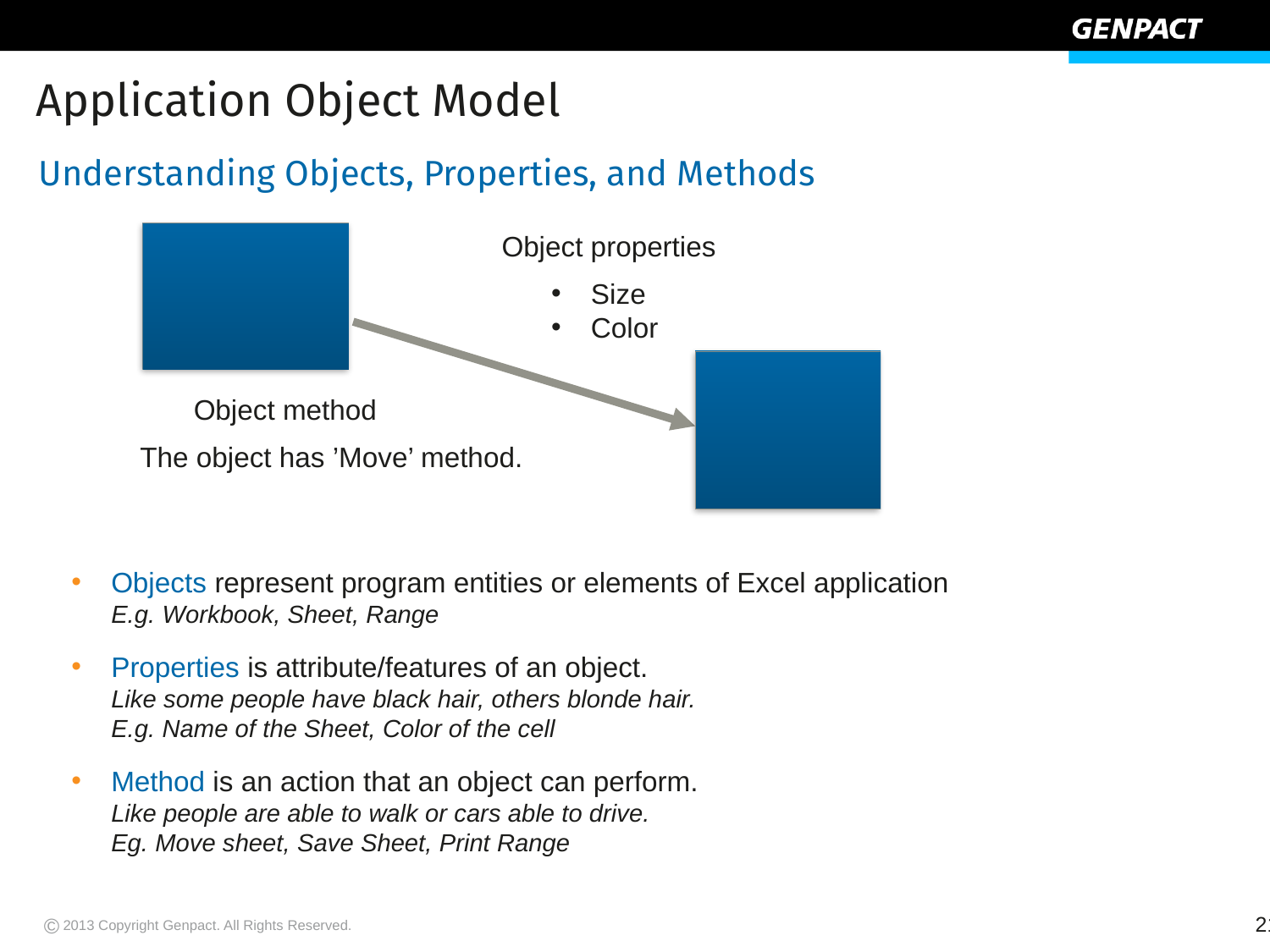

# Application Object Model
Understanding Objects, Properties, and Methods

Object properties
Size
Color

Object method
The object has ’Move’ method.
Objects represent program entities or elements of Excel application                             E.g. Workbook, Sheet, Range
Properties is attribute/features of an object.                                                                        Like some people have black hair, others blonde hair.                                                                       E.g. Name of the Sheet, Color of the cell
Method is an action that an object can perform.                                                                  Like people are able to walk or cars able to drive.                                                                                Eg. Move sheet, Save Sheet, Print Range